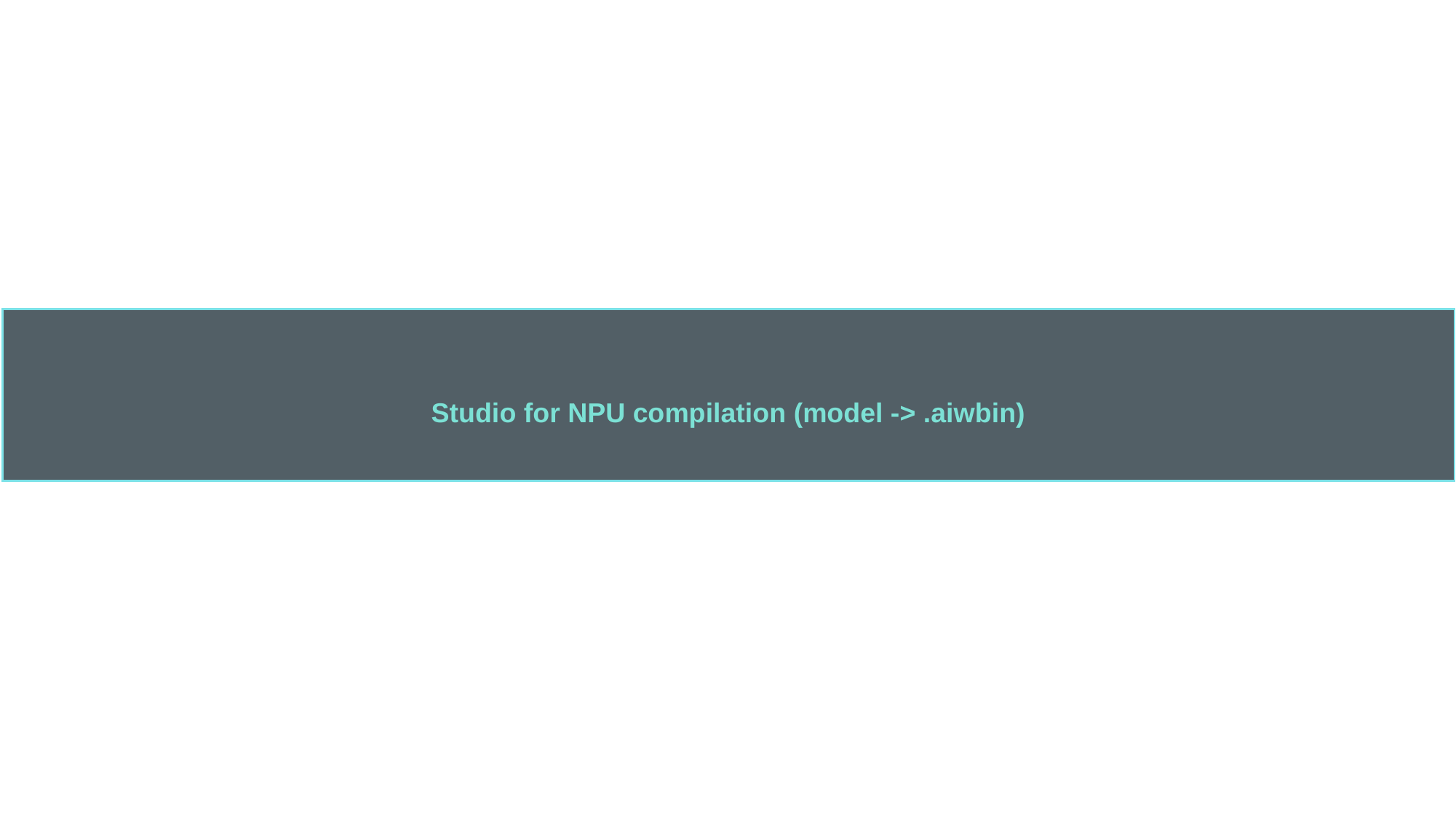

Studio for NPU compilation (model -> .aiwbin)